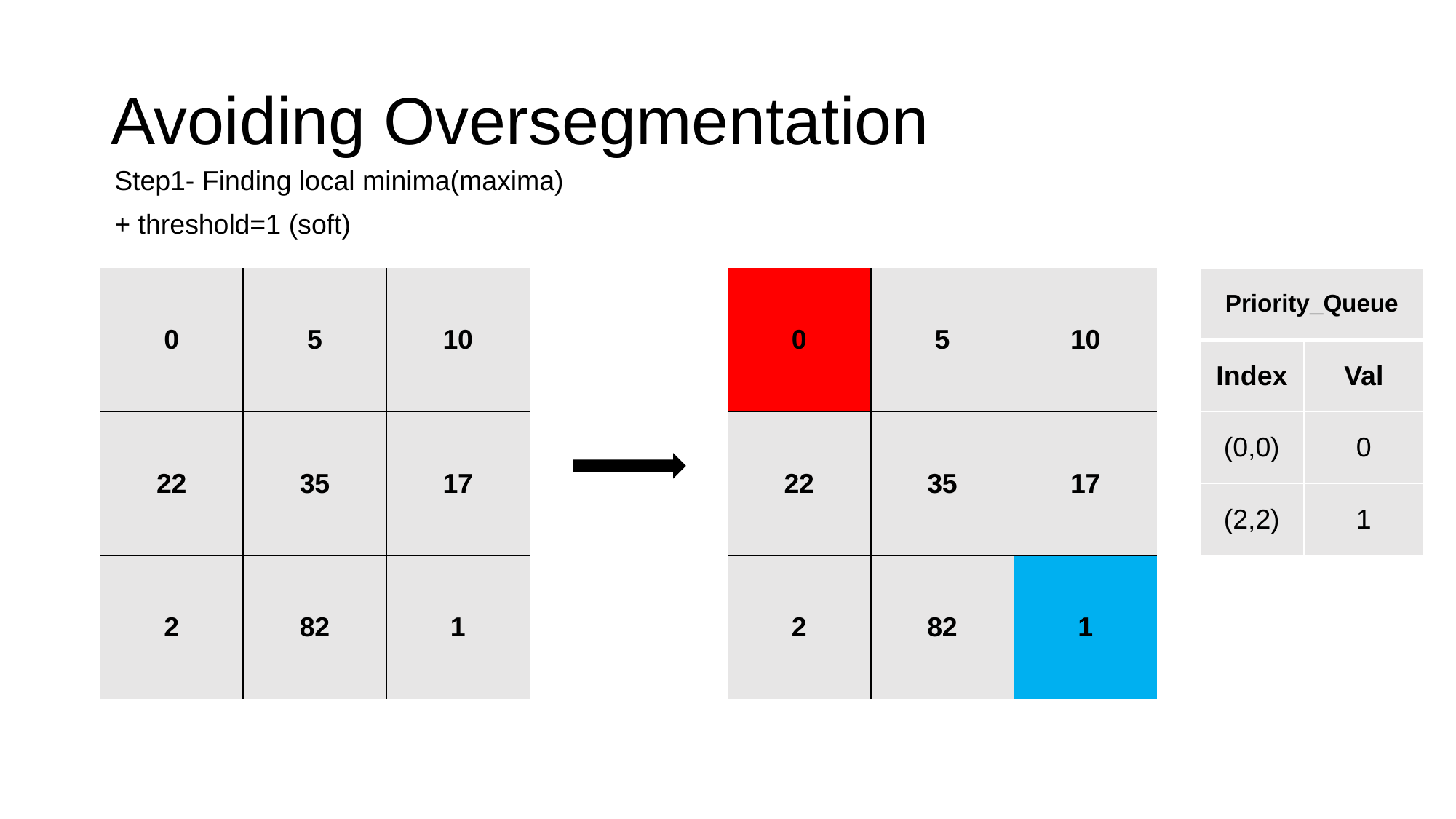

# Avoiding Oversegmentation
Step1- Finding local minima(maxima)
+ threshold=1 (soft)
| 0 | 5 | 10 |
| --- | --- | --- |
| 22 | 35 | 17 |
| 2 | 82 | 1 |
| 0 | 5 | 10 |
| --- | --- | --- |
| 22 | 35 | 17 |
| 2 | 82 | 1 |
| Priority\_Queue |  |
| --- | --- |
| Index | Val |
| (0,0) | 0 |
| (2,2) | 1 |